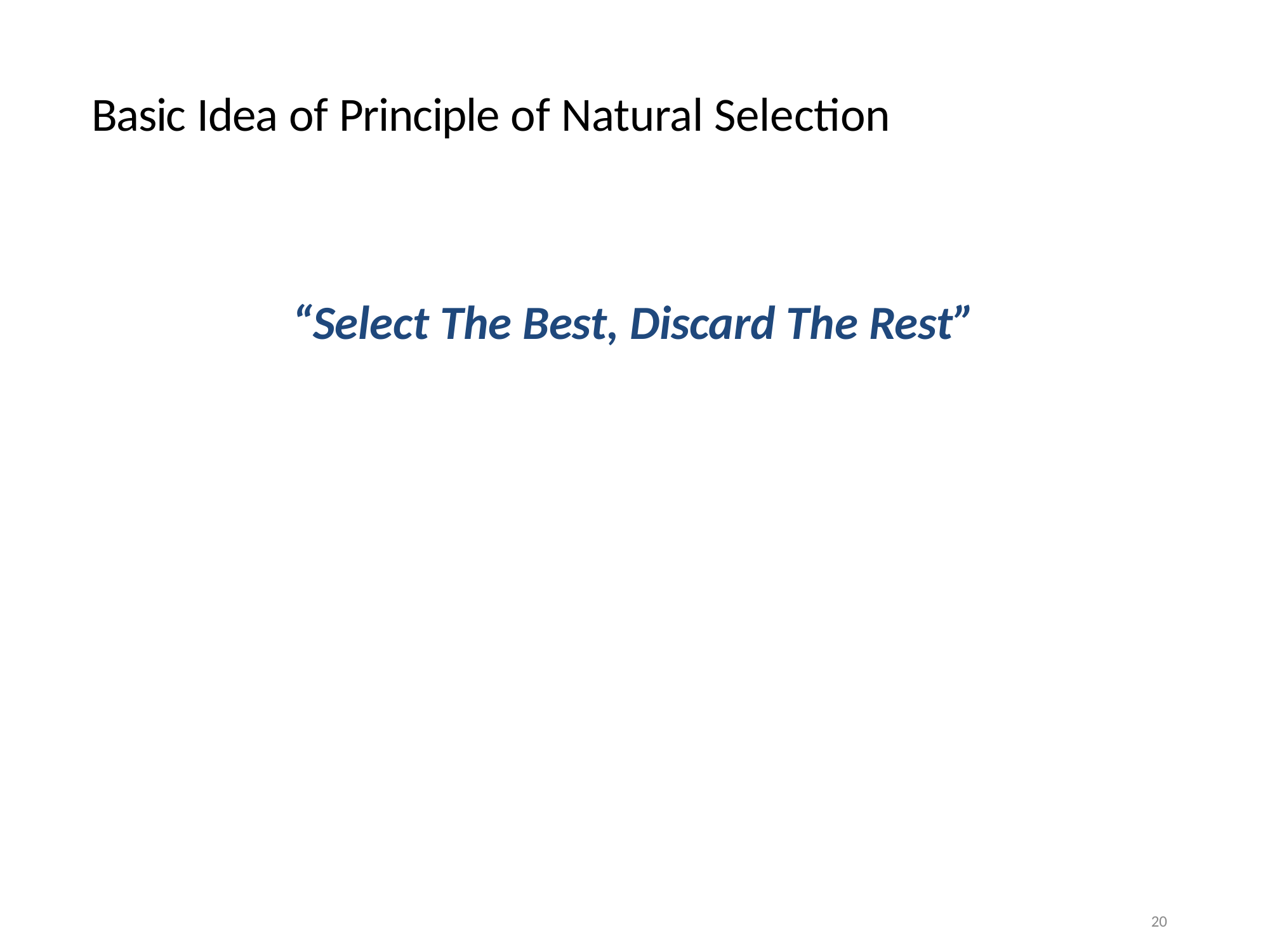

# Basic Idea of Principle of Natural Selection
“Select The Best, Discard The Rest”
20